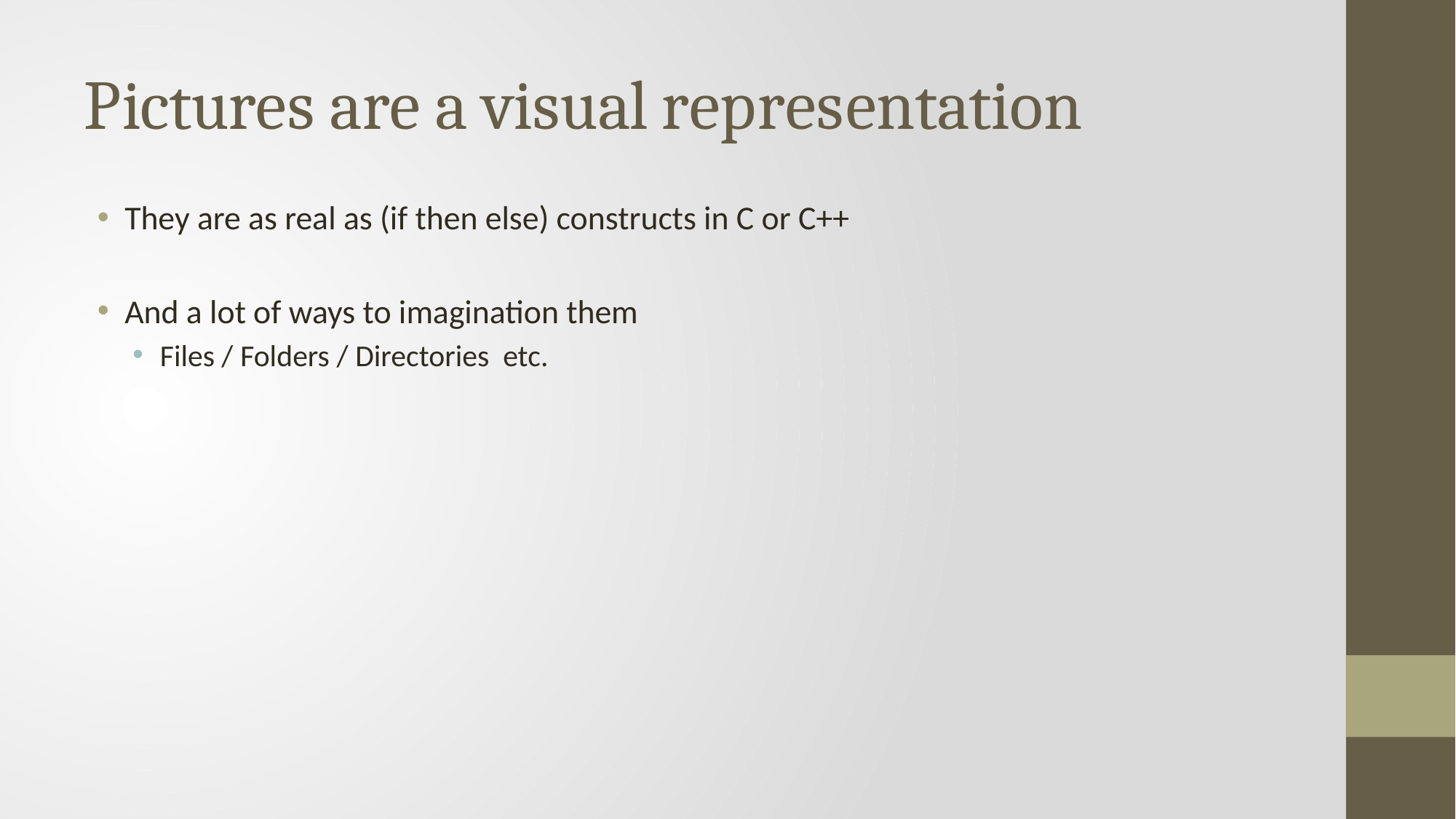

# Pictures are a visual representation
They are as real as (if then else) constructs in C or C++

And a lot of ways to imagination them
Files / Folders / Directories  etc.